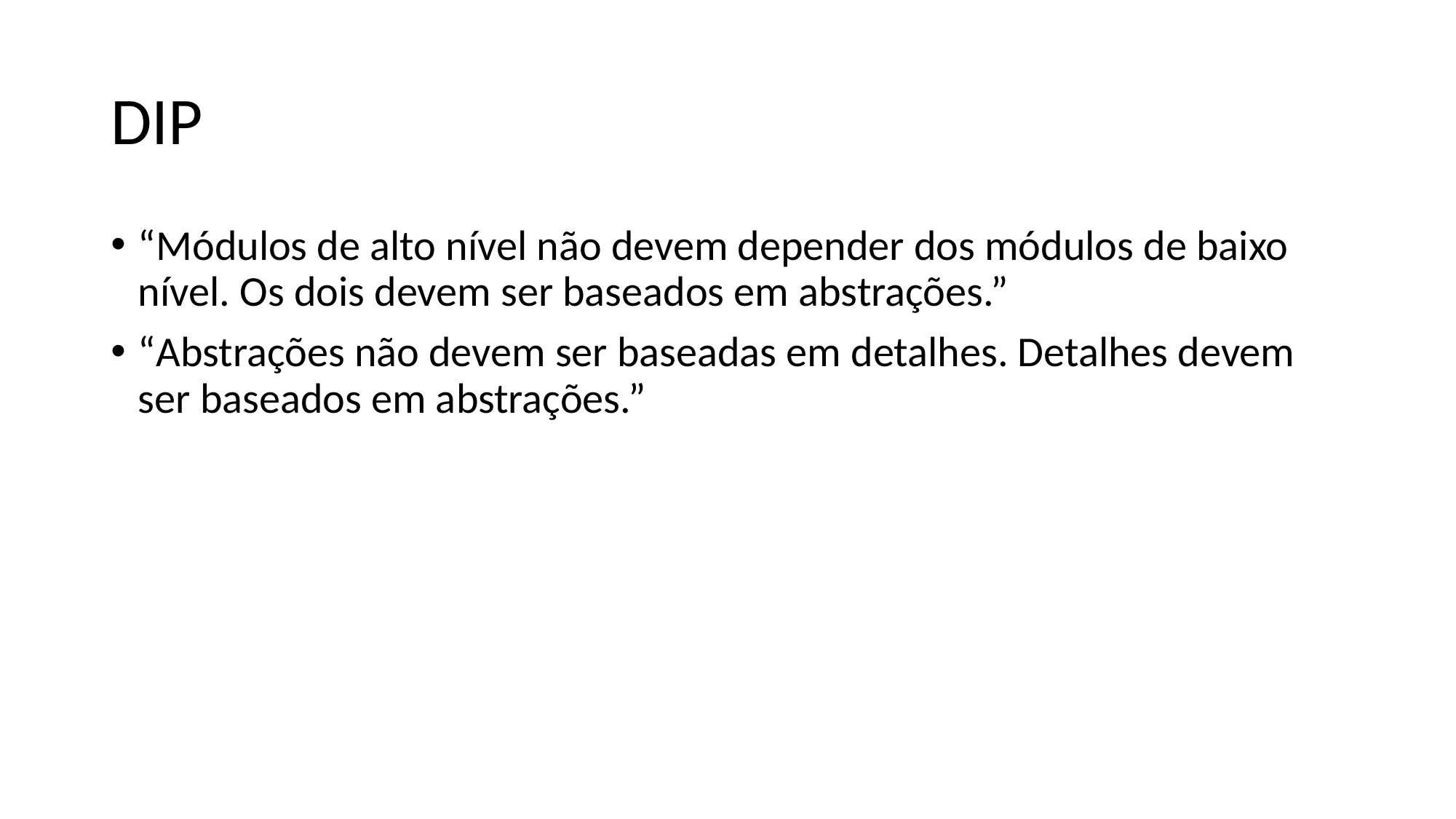

# DIP
“Módulos de alto nível não devem depender dos módulos de baixo nível. Os dois devem ser baseados em abstrações.”
“Abstrações não devem ser baseadas em detalhes. Detalhes devem ser baseados em abstrações.”